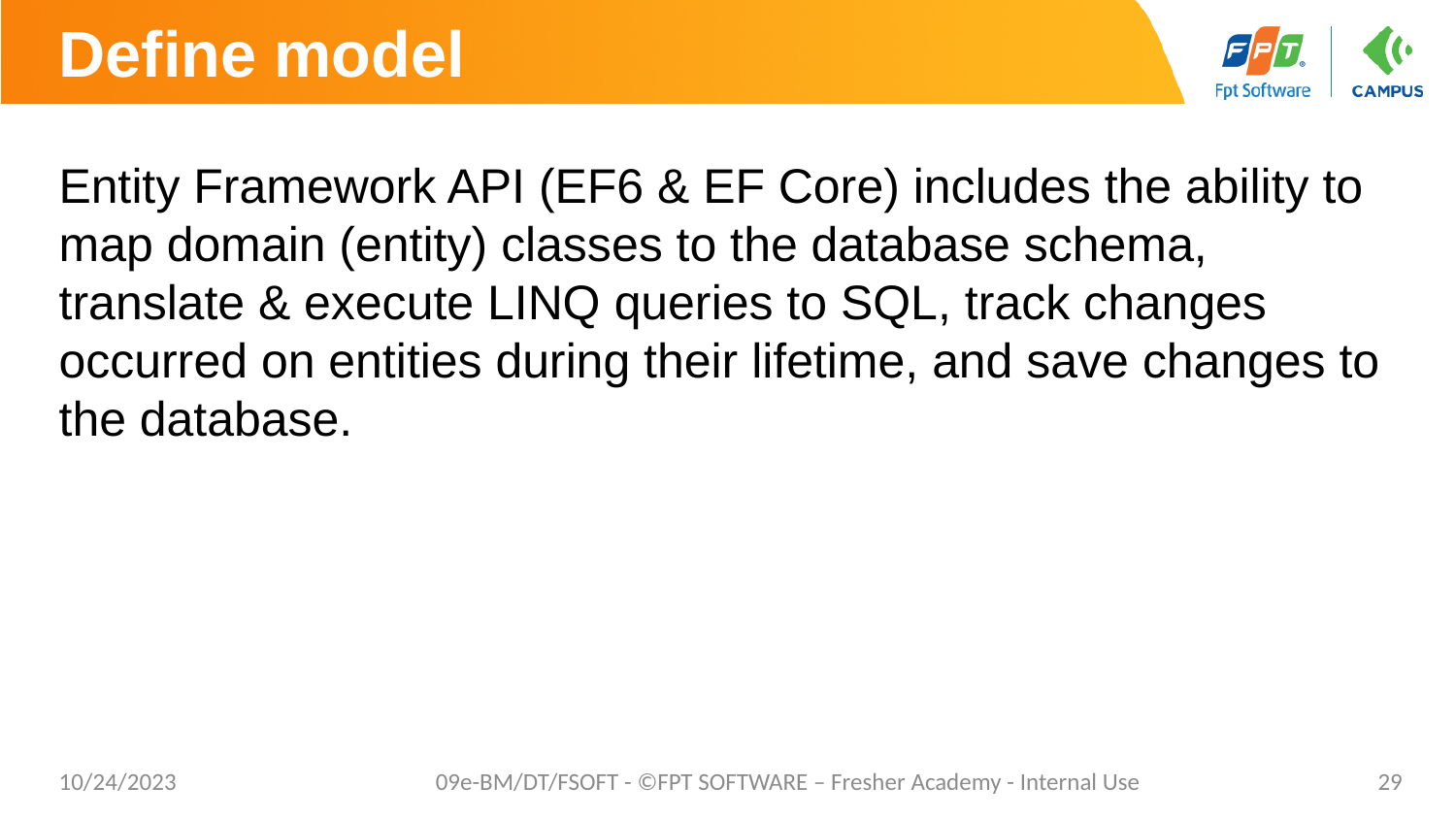

# Define model
Entity Framework API (EF6 & EF Core) includes the ability to map domain (entity) classes to the database schema, translate & execute LINQ queries to SQL, track changes occurred on entities during their lifetime, and save changes to the database.
10/24/2023
09e-BM/DT/FSOFT - ©FPT SOFTWARE – Fresher Academy - Internal Use
29